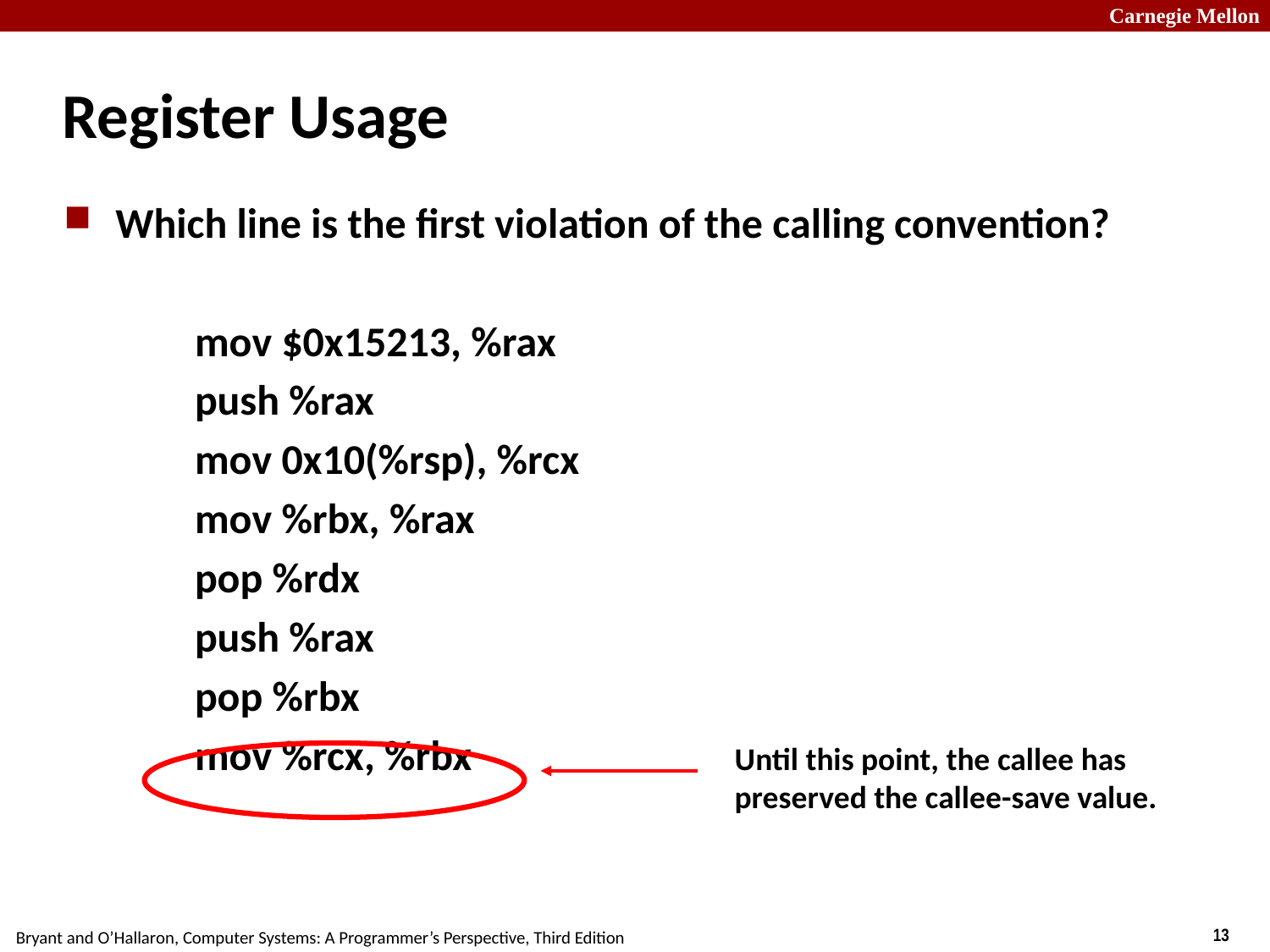

# Register Usage
Which line is the first violation of the calling convention?

	mov $0x15213, %rax
	push %rax
	mov 0x10(%rsp), %rcx
	mov %rbx, %rax
	pop %rdx
	push %rax
	pop %rbx
	mov %rcx, %rbx
Until this point, the callee has
preserved the callee-save value.